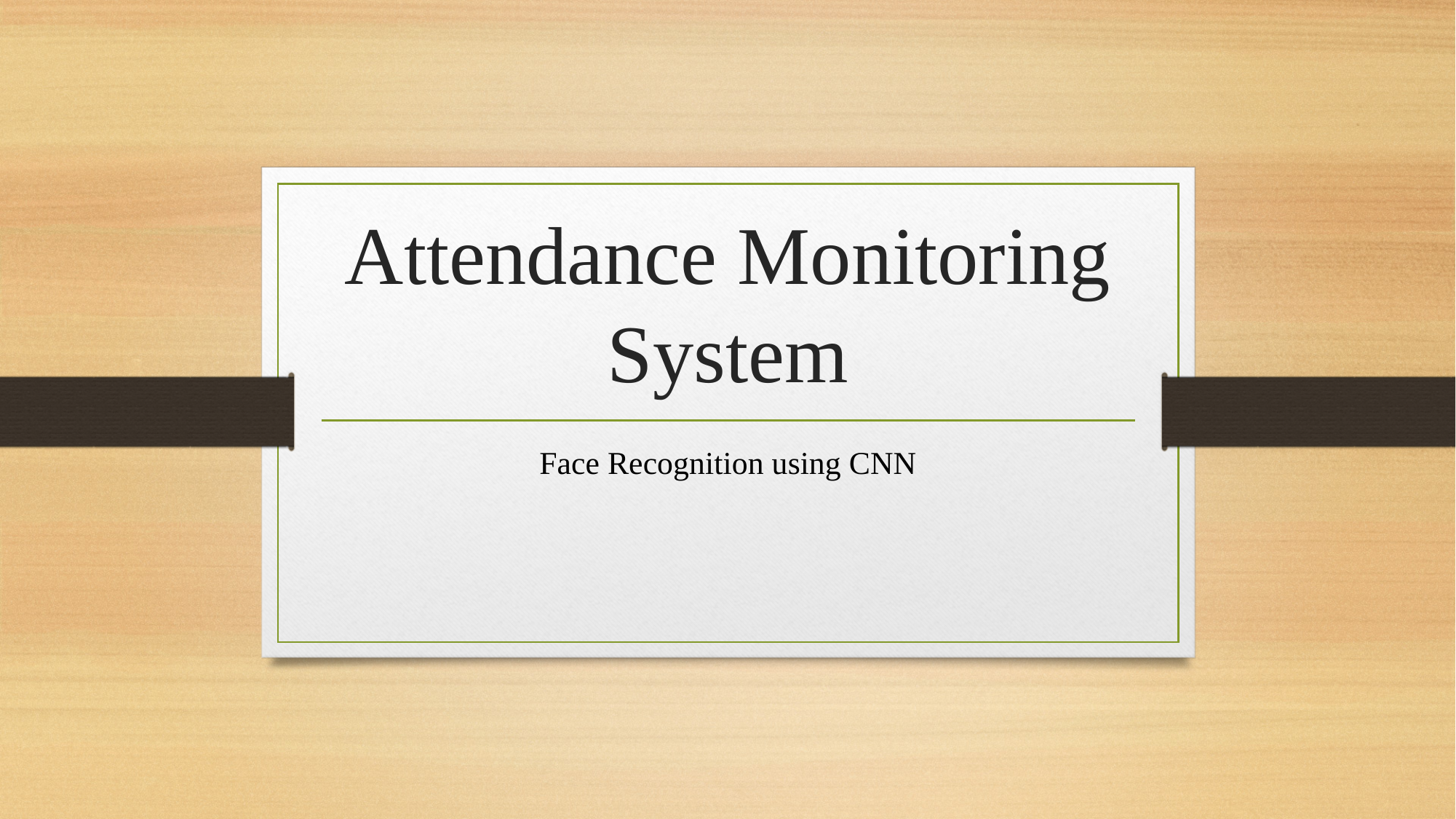

# Attendance Monitoring System
Face Recognition using CNN